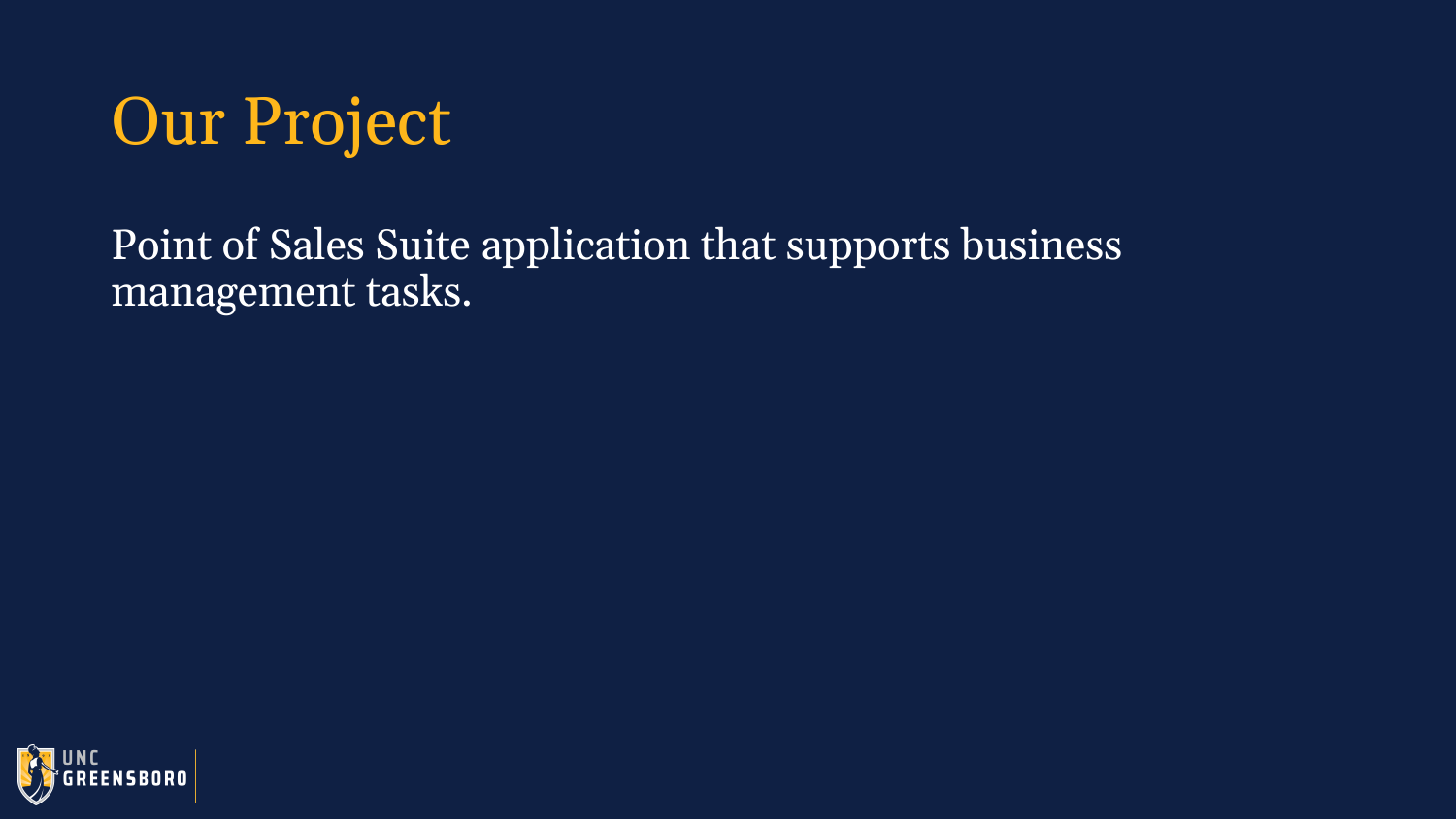

# Our Project
Point of Sales Suite application that supports business management tasks.